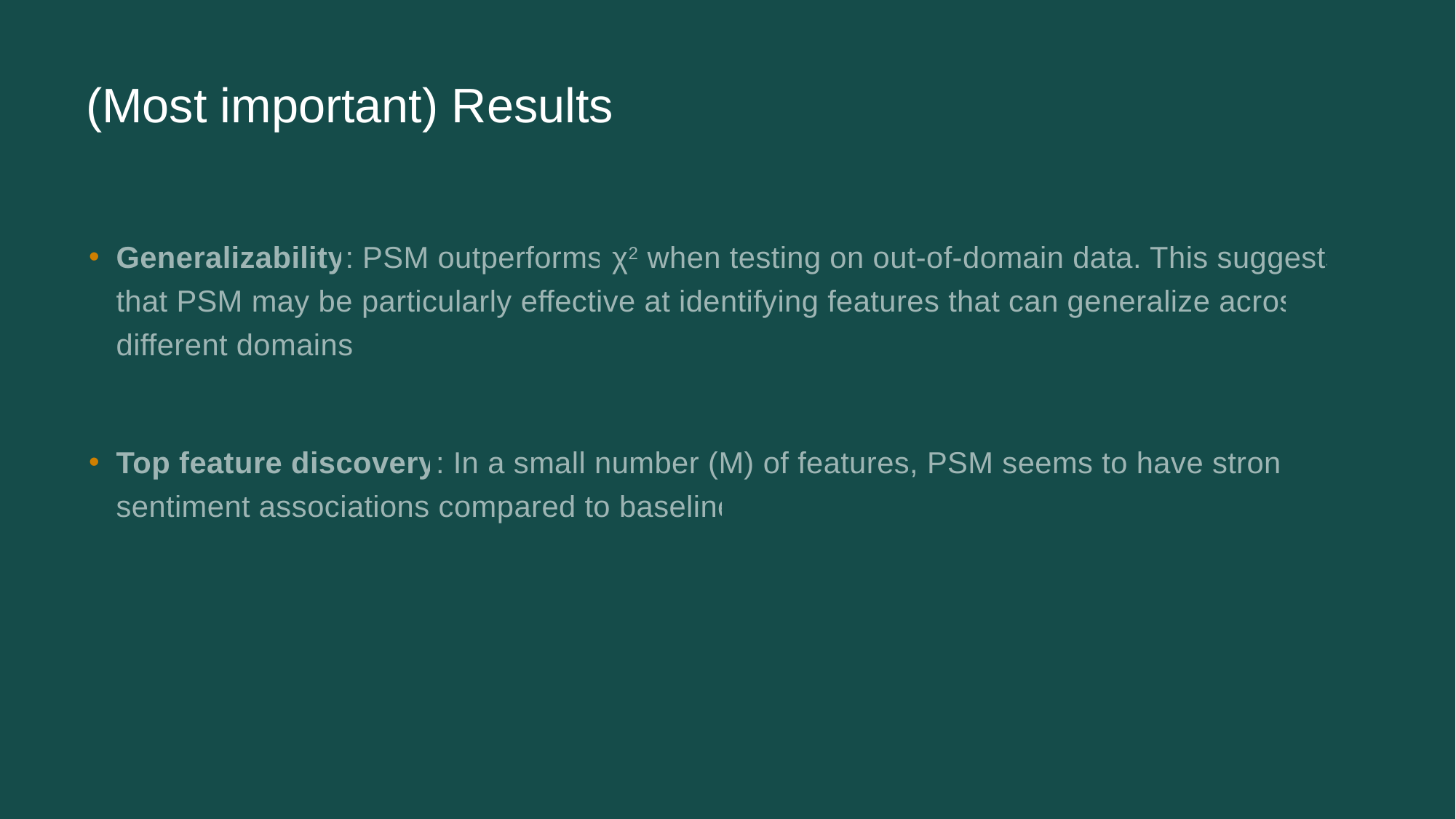

# (Most important) Results

Generalizability: PSM outperforms χ2 when testing on out-of-domain data. This suggests that PSM may be particularly effective at identifying features that can generalize across different domains.

Top feature discovery: In a small number (M) of features, PSM seems to have strong sentiment associations compared to baseline